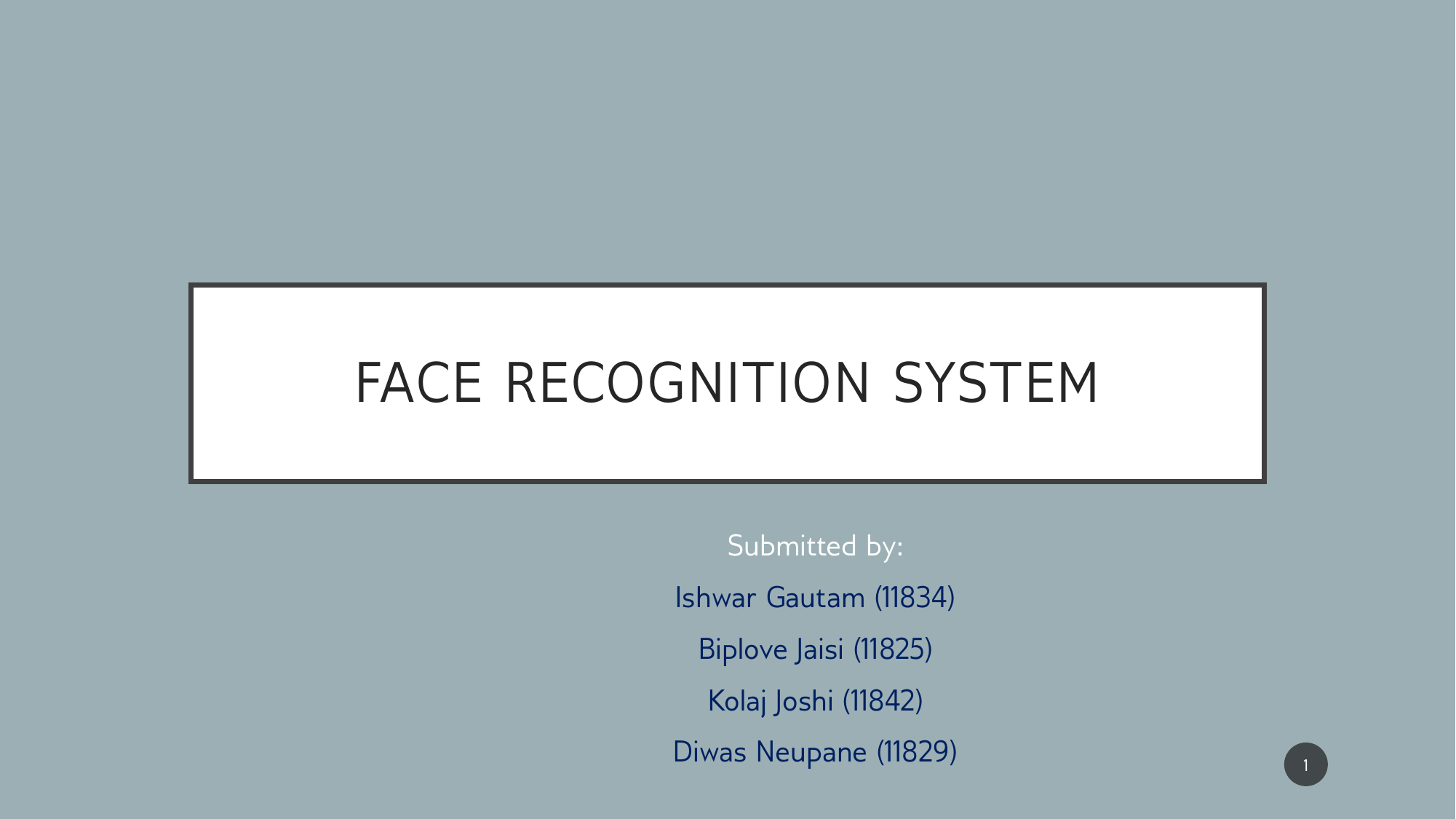

# Face Recognition system
Submitted by:
Ishwar Gautam (11834)
Biplove Jaisi (11825)
Kolaj Joshi (11842)
Diwas Neupane (11829)
1